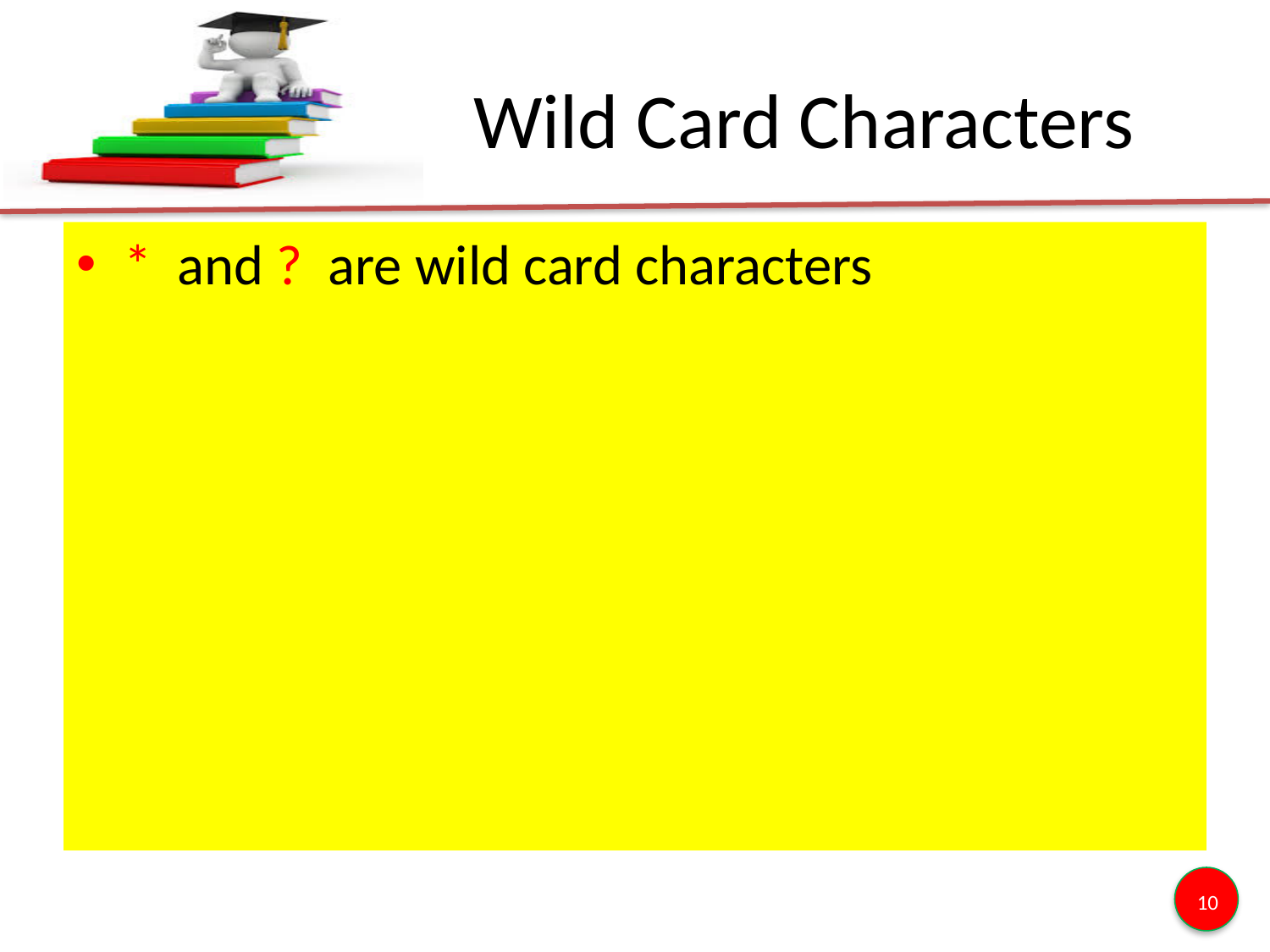

# Wild Card Characters
*  and ?  are wild card characters
10